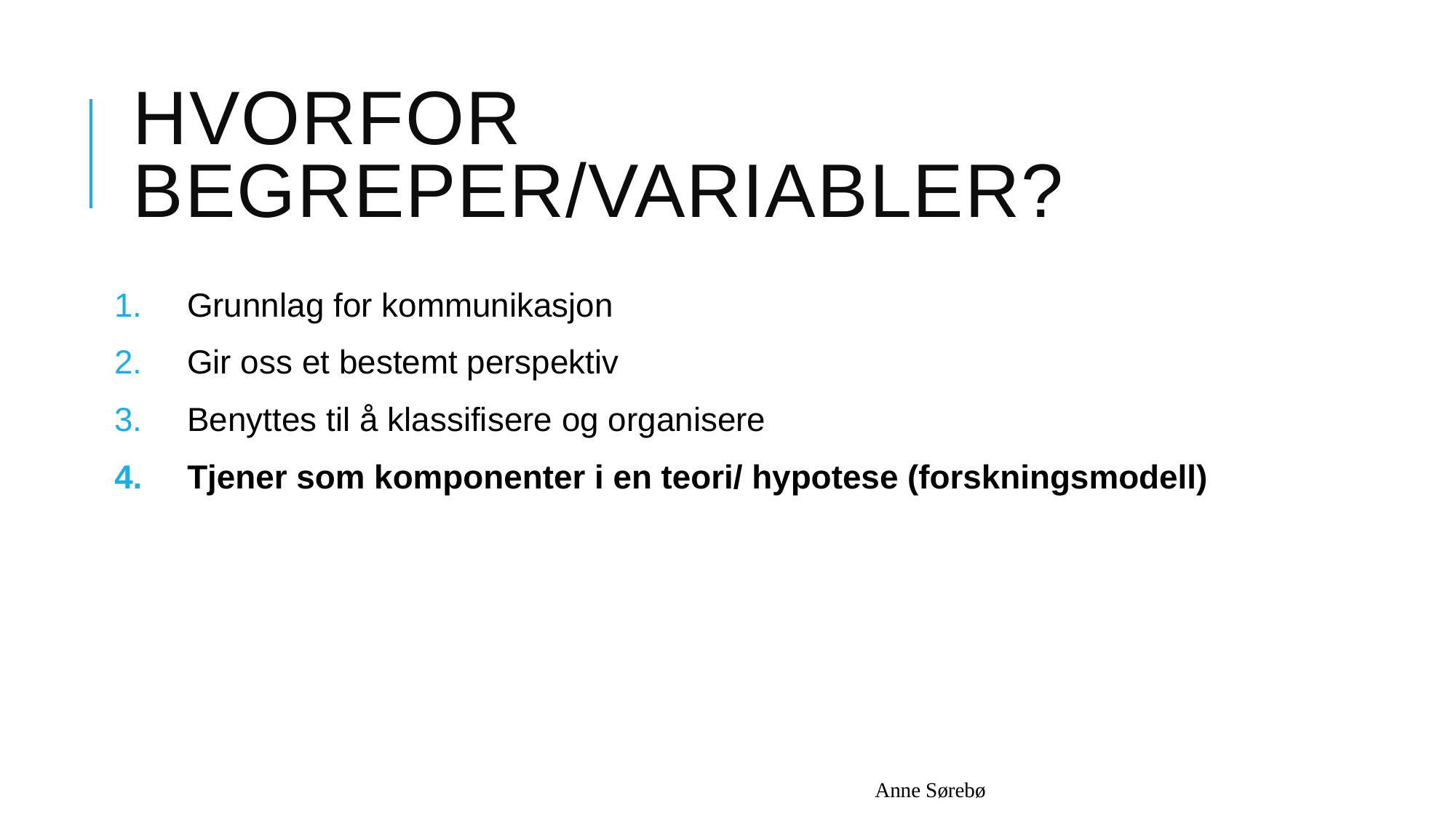

# Hvorfor begreper/variabler?
Grunnlag for kommunikasjon
Gir oss et bestemt perspektiv
Benyttes til å klassifisere og organisere
Tjener som komponenter i en teori/ hypotese (forskningsmodell)
Anne Sørebø